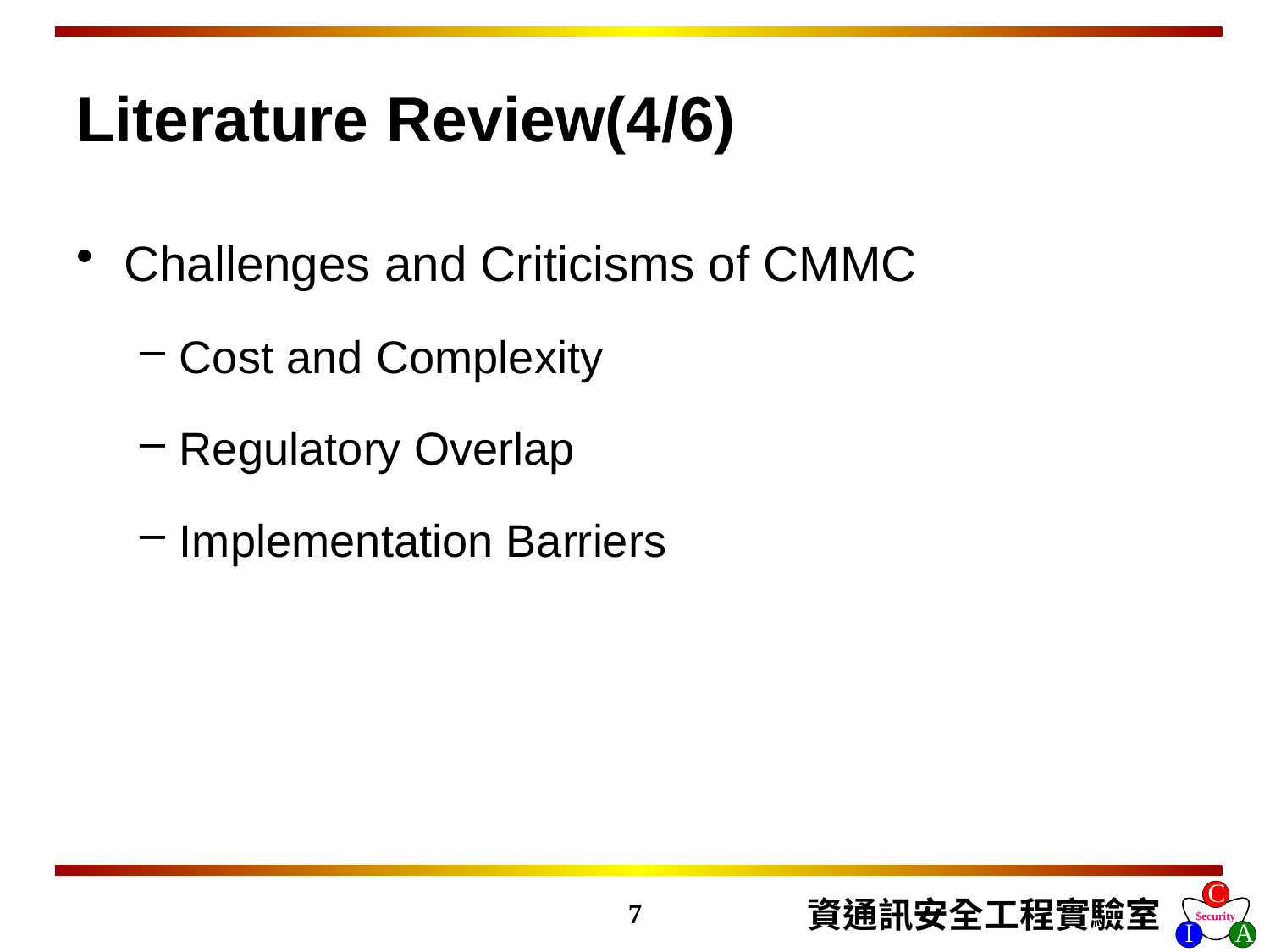

# Literature Review(4/6)
Challenges and Criticisms of CMMC
Cost and Complexity
Regulatory Overlap
Implementation Barriers
7